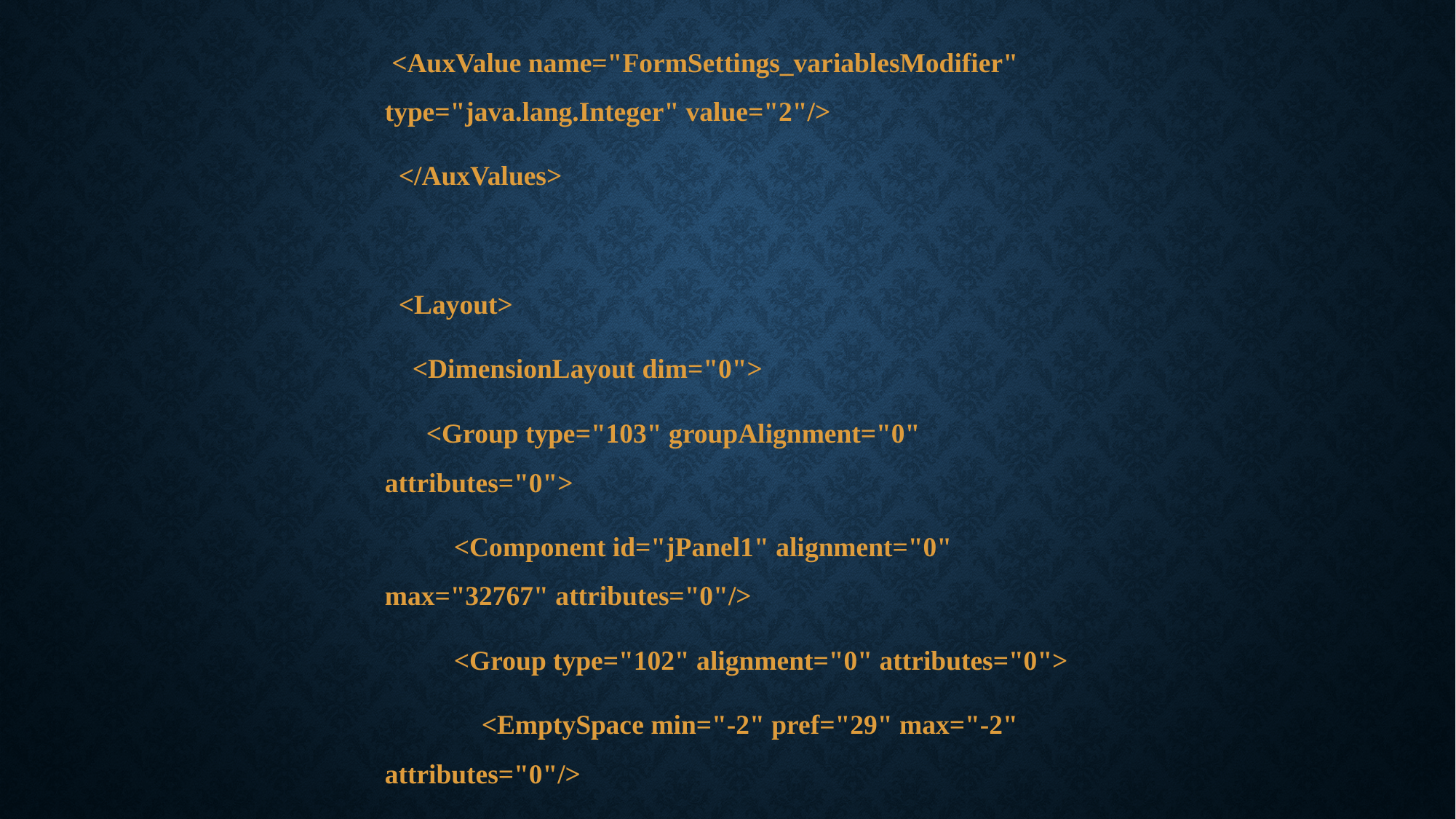

<AuxValue name="FormSettings_variablesModifier" type="java.lang.Integer" value="2"/>
  </AuxValues>

  <Layout>
    <DimensionLayout dim="0">
      <Group type="103" groupAlignment="0" attributes="0">
          <Component id="jPanel1" alignment="0" max="32767" attributes="0"/>
          <Group type="102" alignment="0" attributes="0">
              <EmptySpace min="-2" pref="29" max="-2" attributes="0"/>